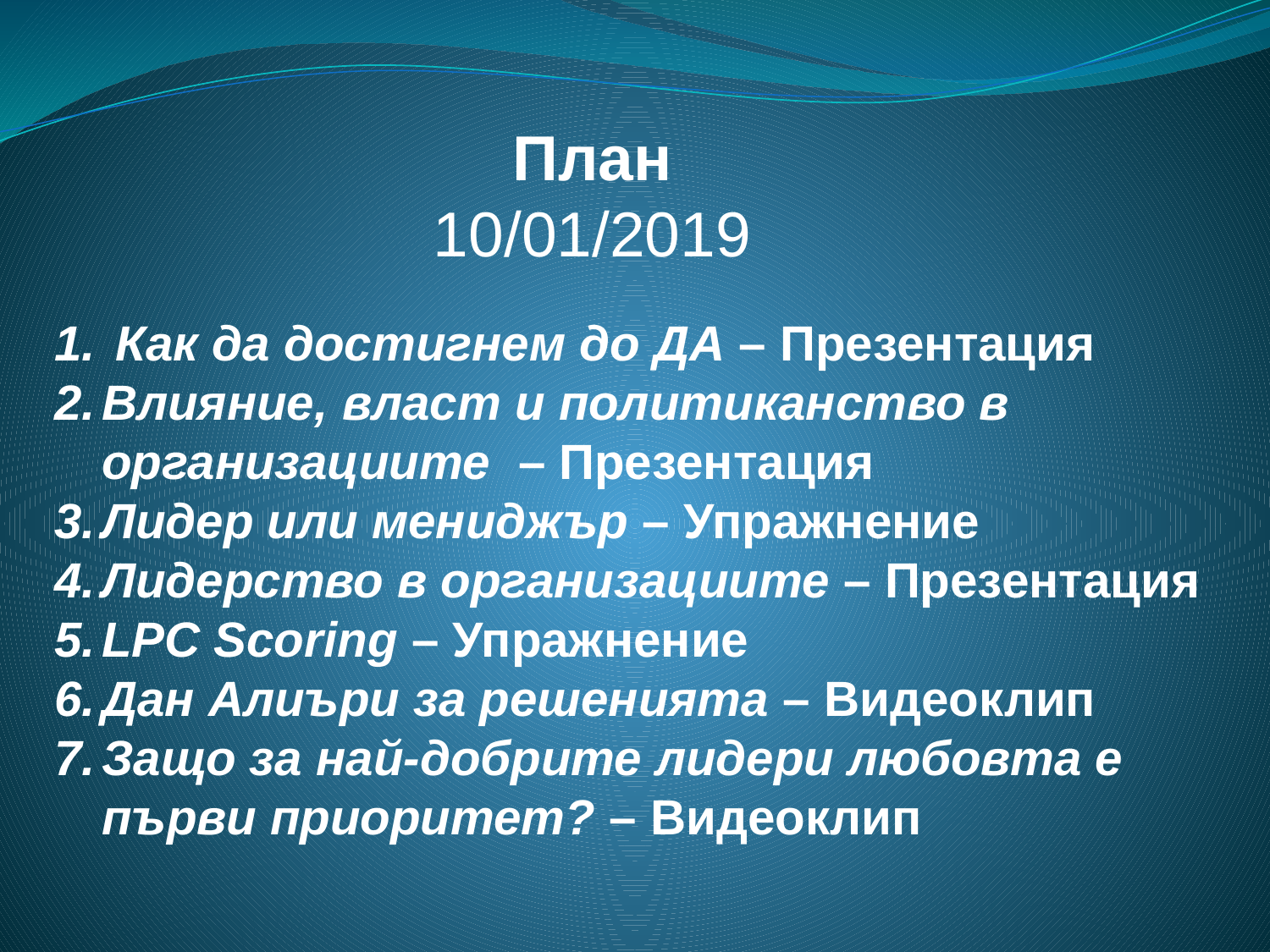

План
10/01/2019

 Как да достигнем до ДА – Презентация
Влияние, власт и политикaнство в организациите  – Презентация
Лидер или мениджър – Упражнение
Лидерство в организациите – Презентация
LPC Scoring – Упражнение
Дан Алиъри за решенията – Видеоклип
Защо за най-добрите лидери любовта е първи приоритет? – Видеоклип